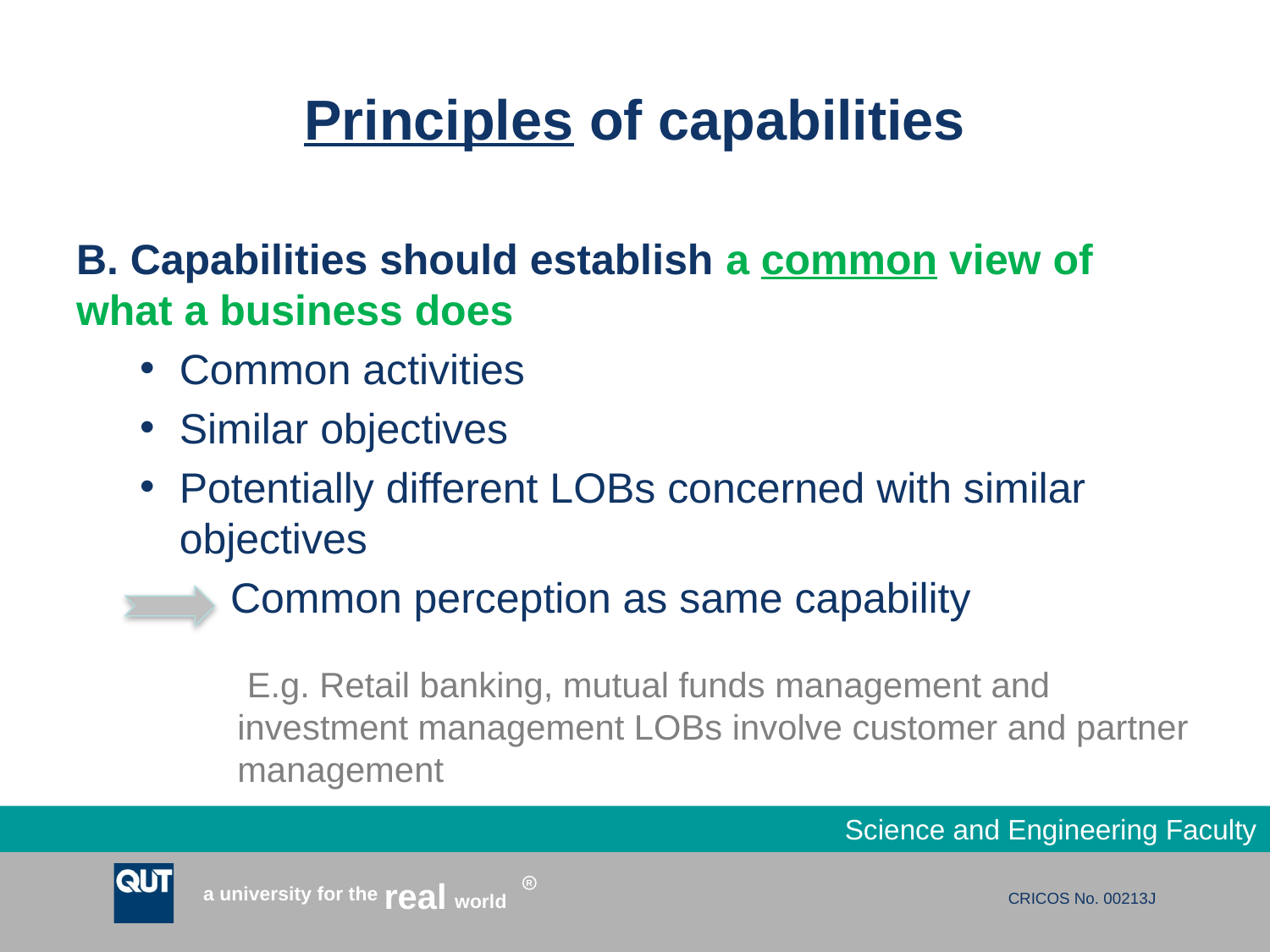

# Principles of capabilities
B. Capabilities should establish a common view of what a business does
Common activities
Similar objectives
Potentially different LOBs concerned with similar objectives
             Common perception as same capability

 E.g. Retail banking, mutual funds management and investment management LOBs involve customer and partner management